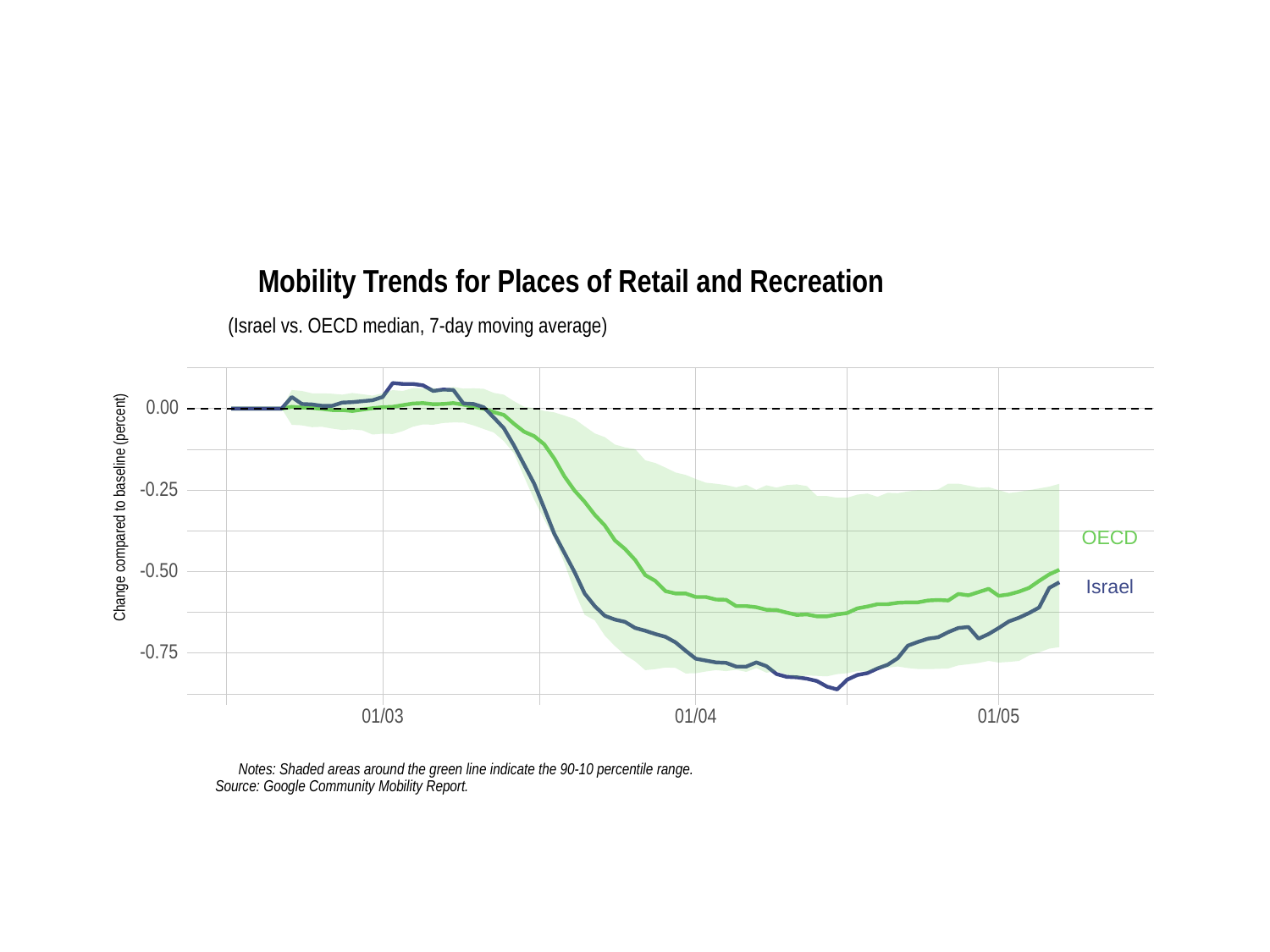

Mobility Trends for Places of Retail and Recreation
(Israel vs. OECD median, 7-day moving average)

0.00

-0.25

Change compared to baseline (percent)

OECD
-0.50

Israel

-0.75

01/03
01/04
01/05
Notes: Shaded areas around the green line indicate the 90-10 percentile range.
Source: Google Community Mobility Report.